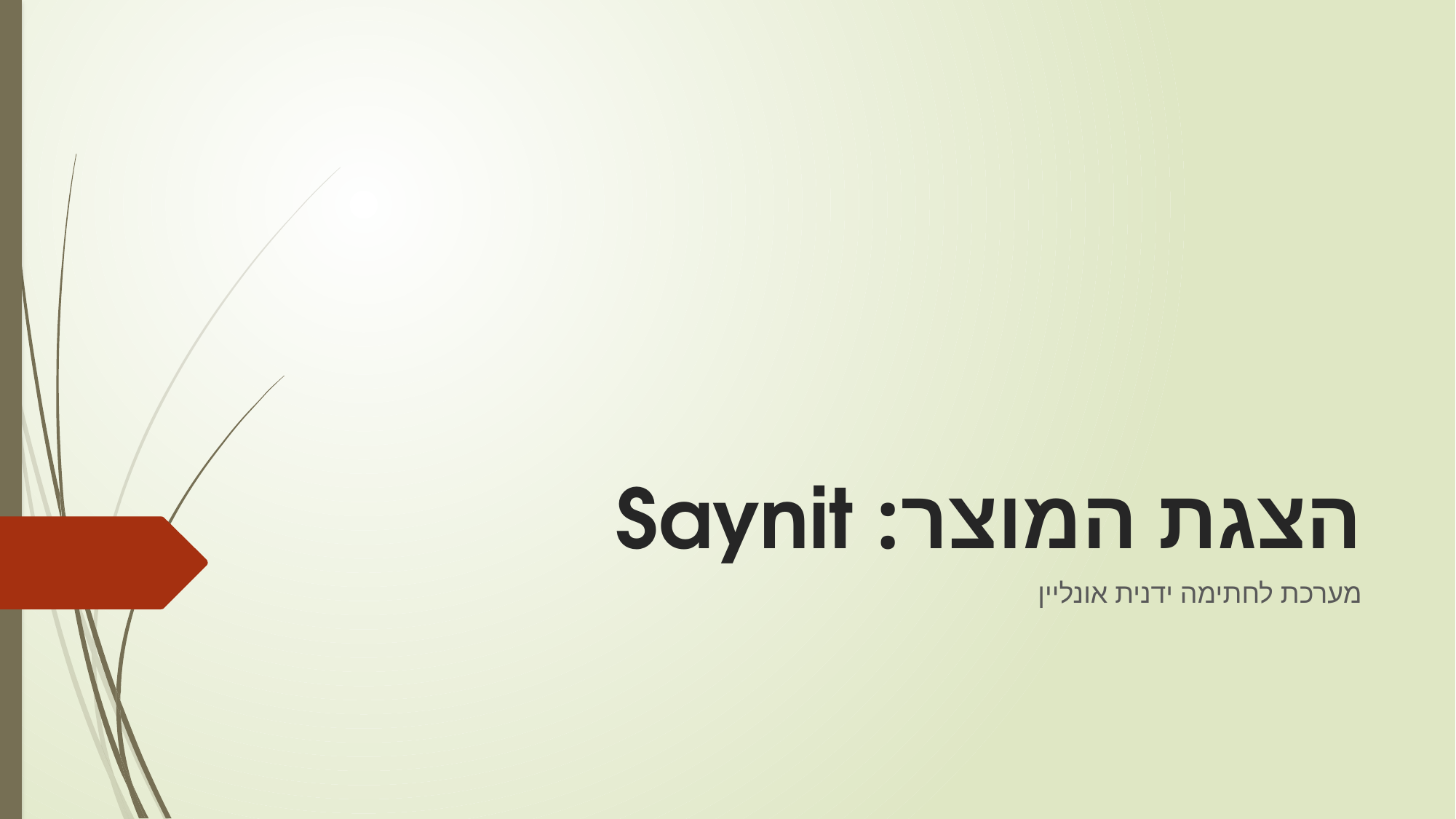

# הצגת המוצר: Saynit
מערכת לחתימה ידנית אונליין